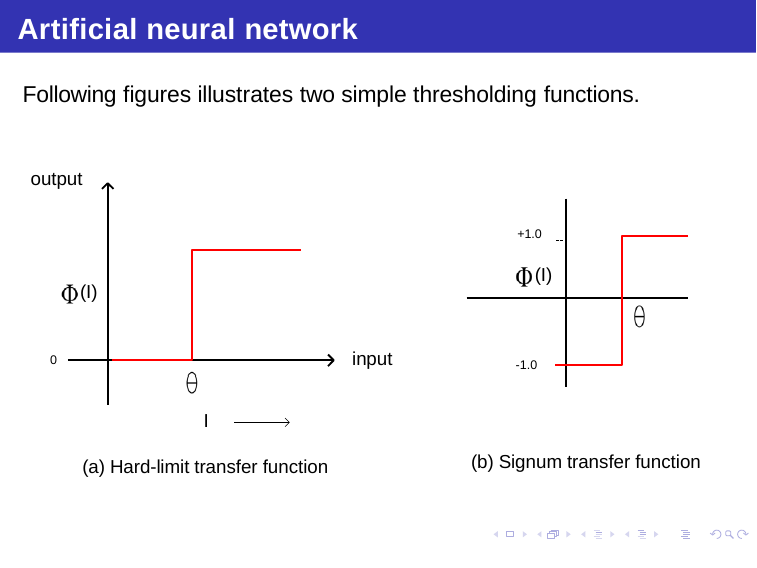

# Artificial neural network
Following figures illustrates two simple thresholding functions.
output

+1.0
(I)

(I)

input
0
-1.0

I

(b) Signum transfer function
(a) Hard-limit transfer function
Debasis Samanta (IIT Kharagpur)
Soft Computing Applications
23.03.2018
17 / 20